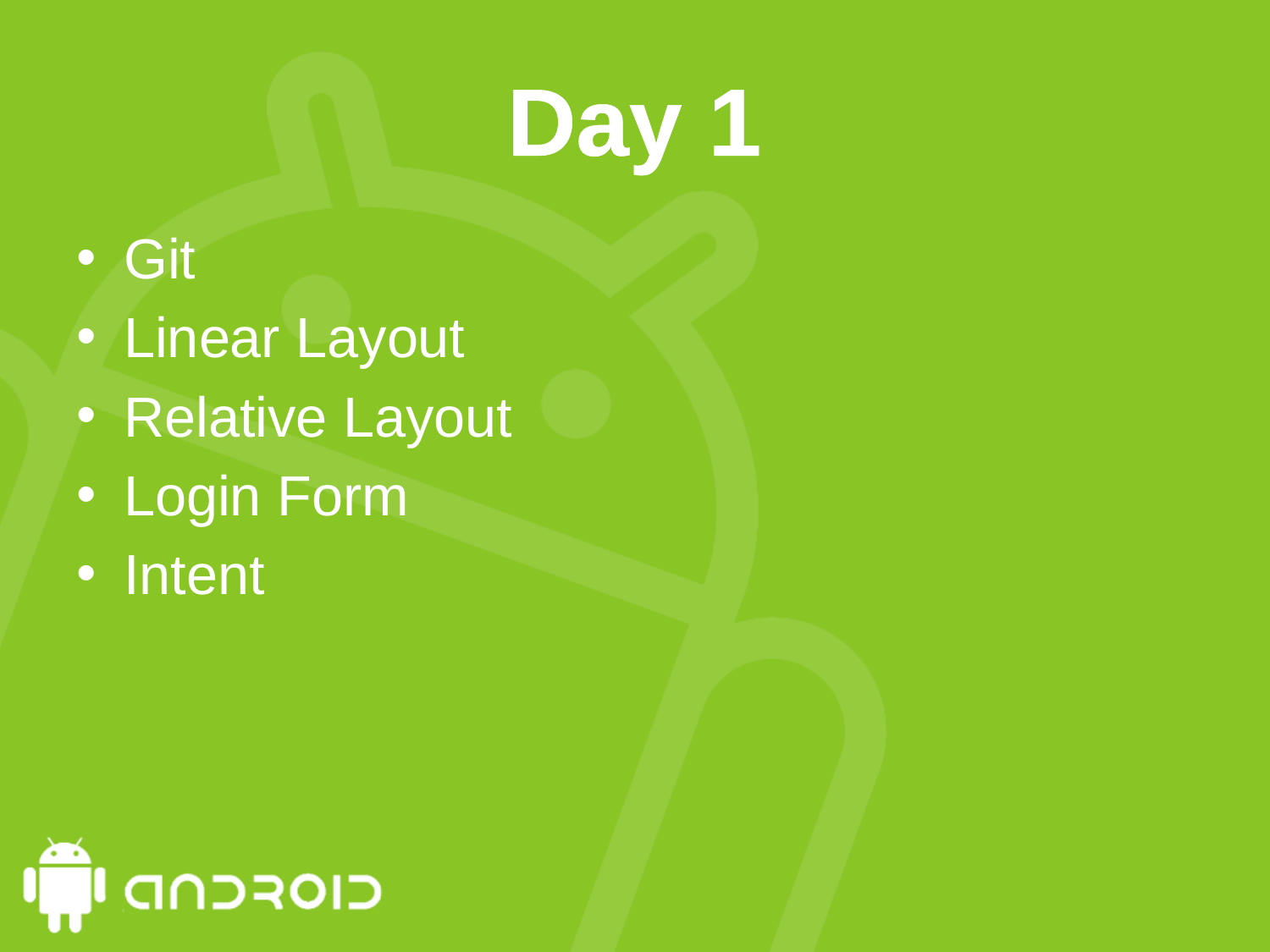

# Day 1
Git
Linear Layout
Relative Layout
Login Form
Intent